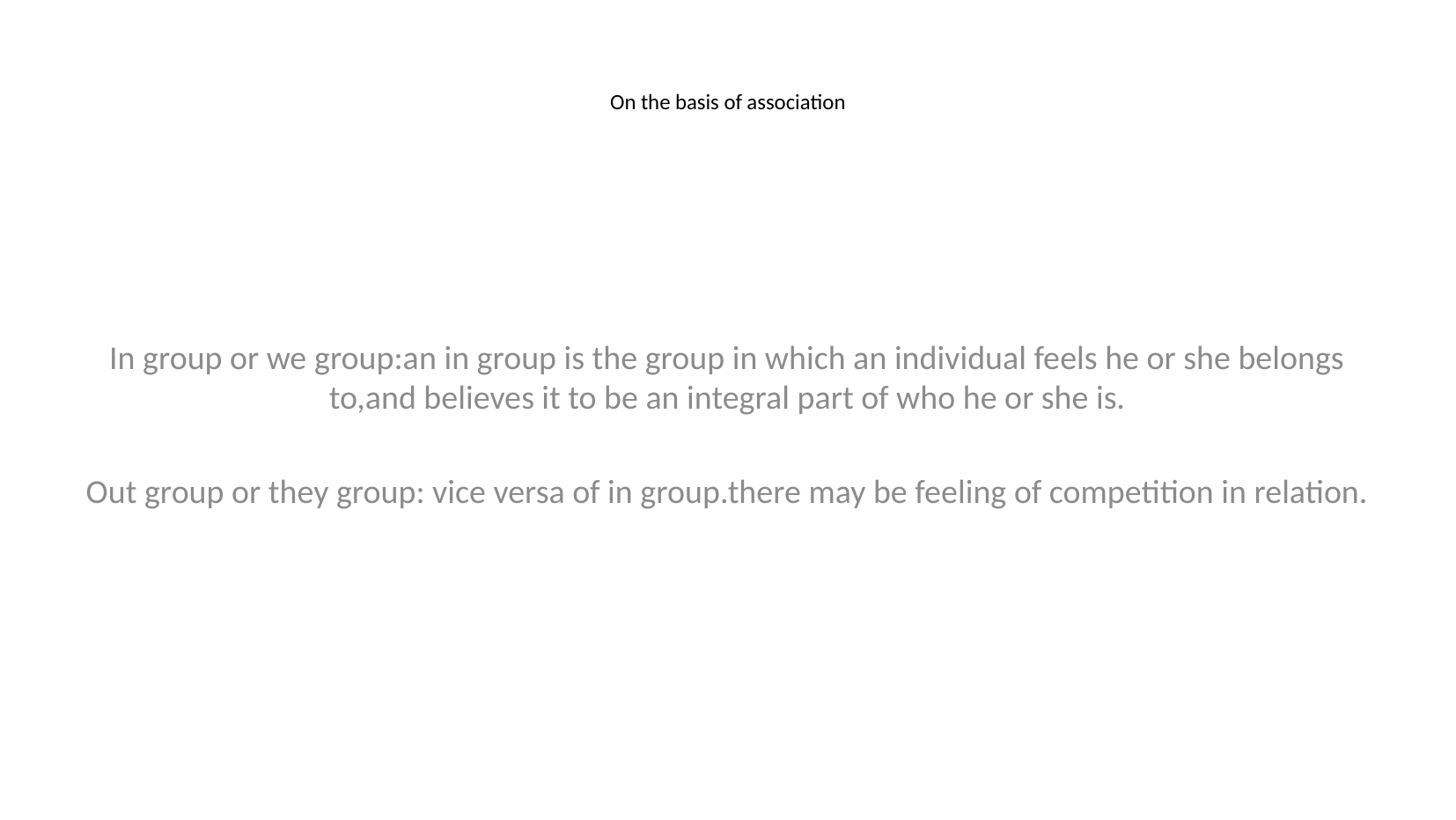

# On the basis of association
In group or we group:an in group is the group in which an individual feels he or she belongs to,and believes it to be an integral part of who he or she is.

Out group or they group: vice versa of in group.there may be feeling of competition in relation.